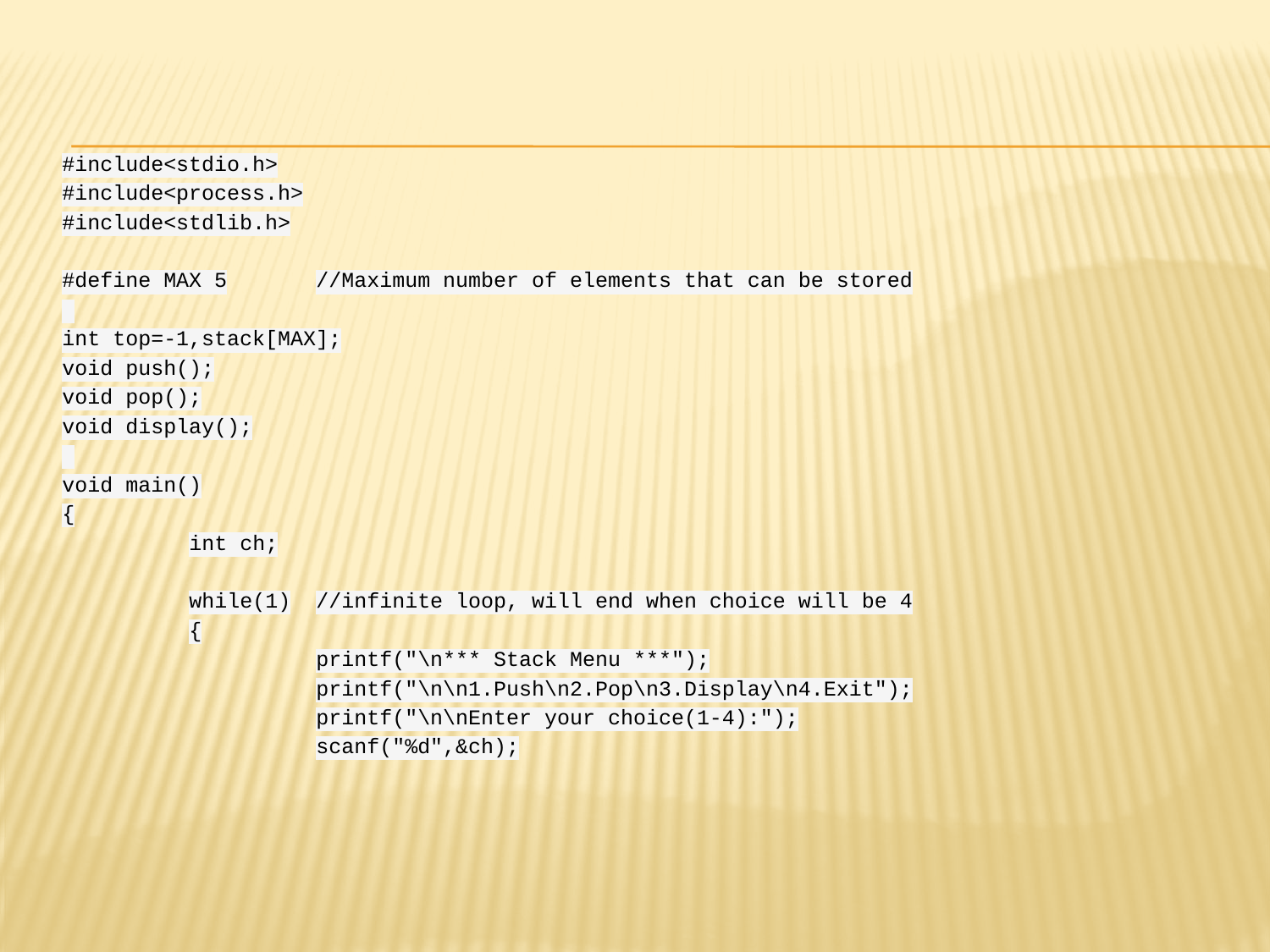

#include<stdio.h>
#include<process.h>
#include<stdlib.h>

#define MAX 5	//Maximum number of elements that can be stored

int top=-1,stack[MAX];
void push();
void pop();
void display();

void main()
{
	int ch;

	while(1)	//infinite loop, will end when choice will be 4
	{
		printf("\n*** Stack Menu ***");
		printf("\n\n1.Push\n2.Pop\n3.Display\n4.Exit");
		printf("\n\nEnter your choice(1-4):");
		scanf("%d",&ch);